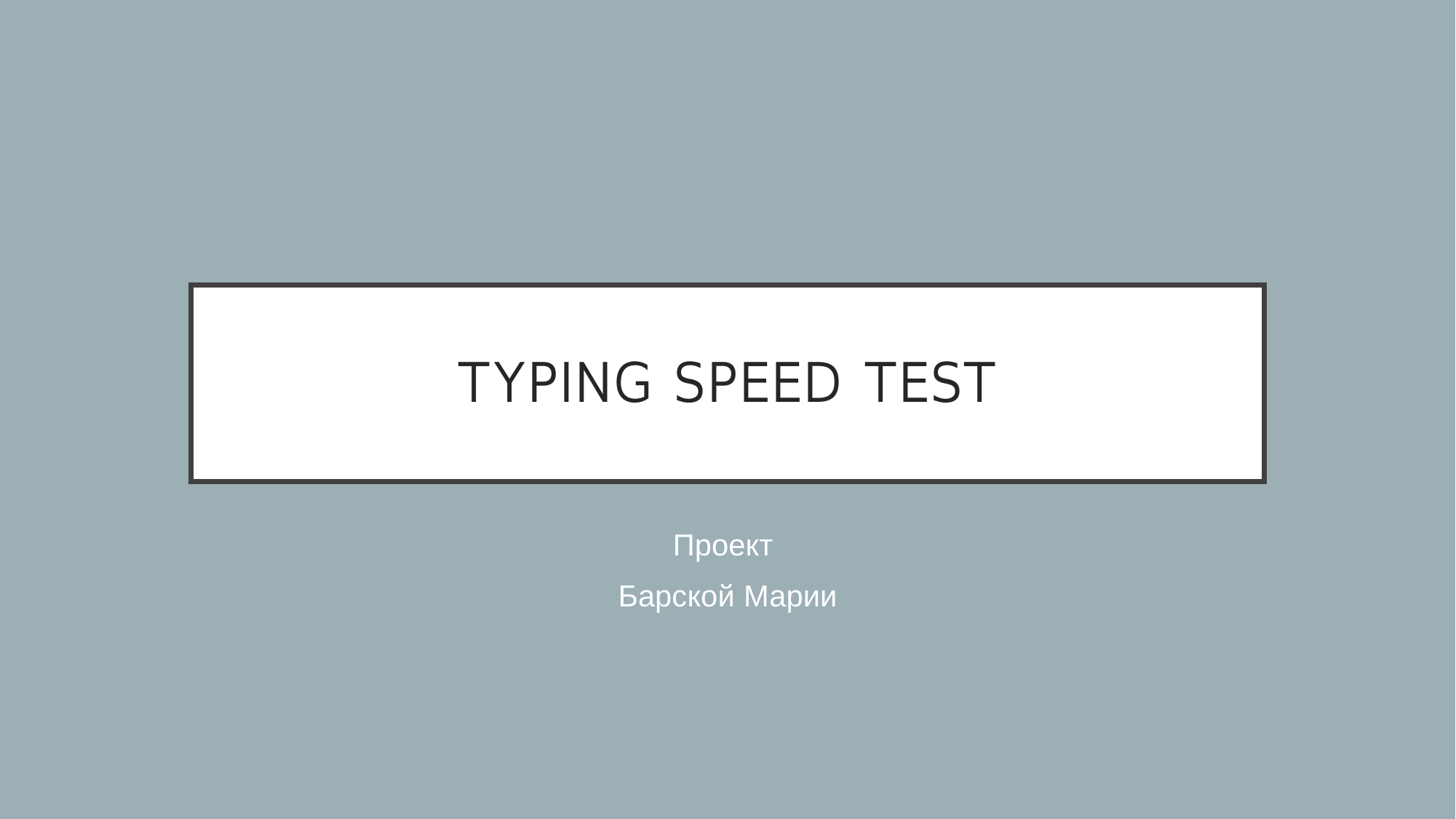

# Typing speed test
Проект
Барской Марии